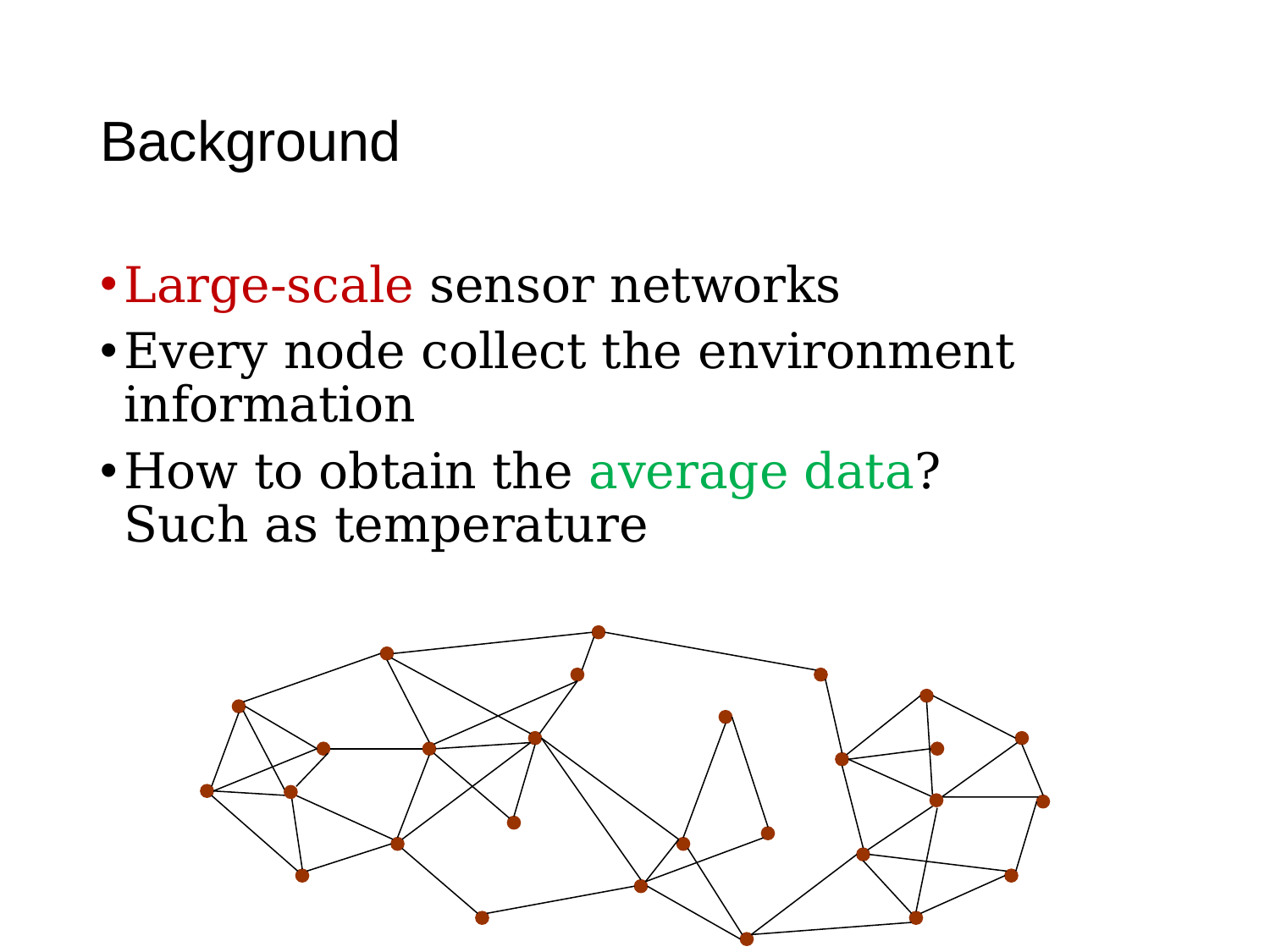

# Background
Large-scale sensor networks
Every node collect the environment information
How to obtain the average data?
Such as temperature